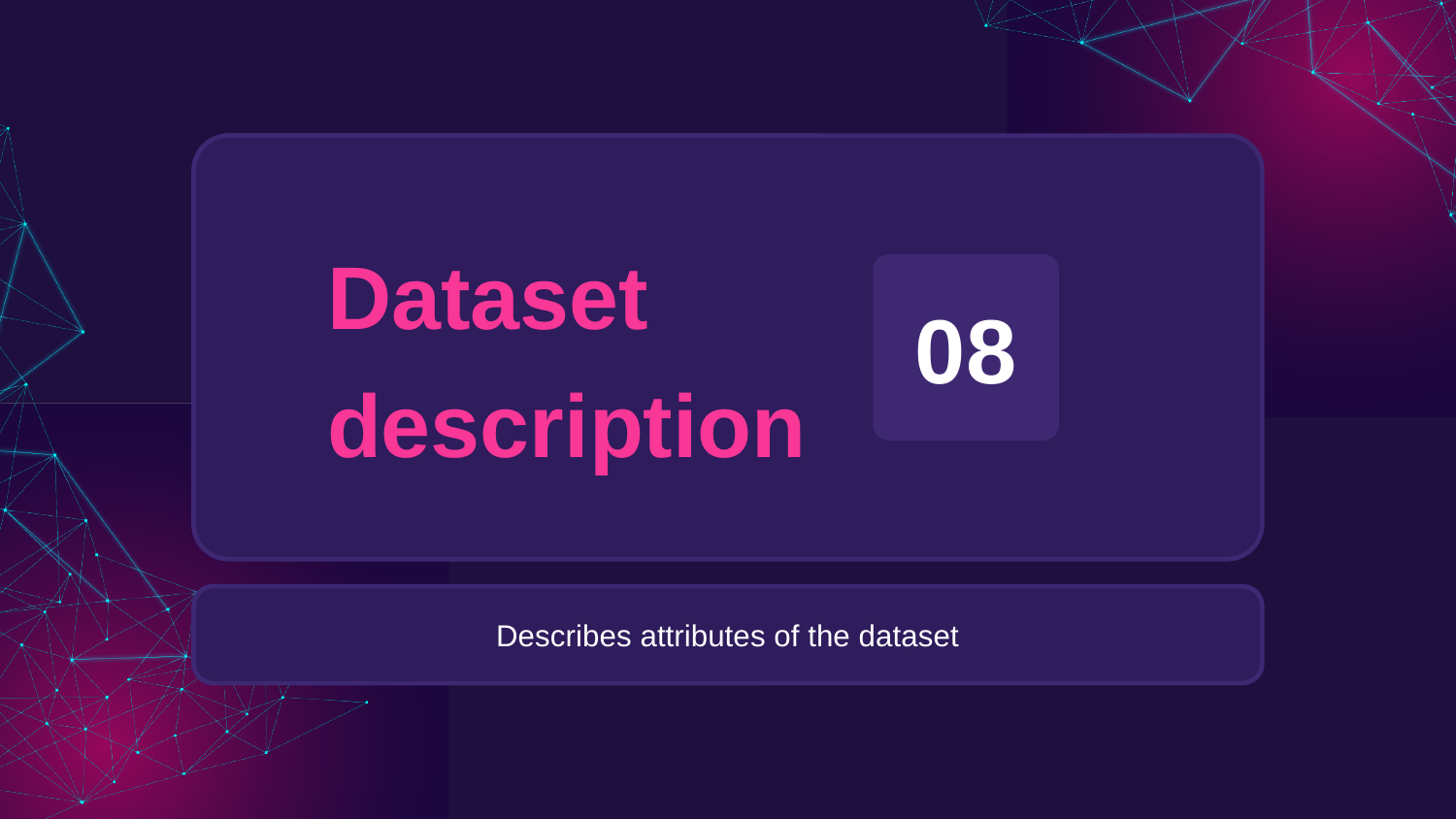

# Dataset description

08

Describes attributes of the dataset